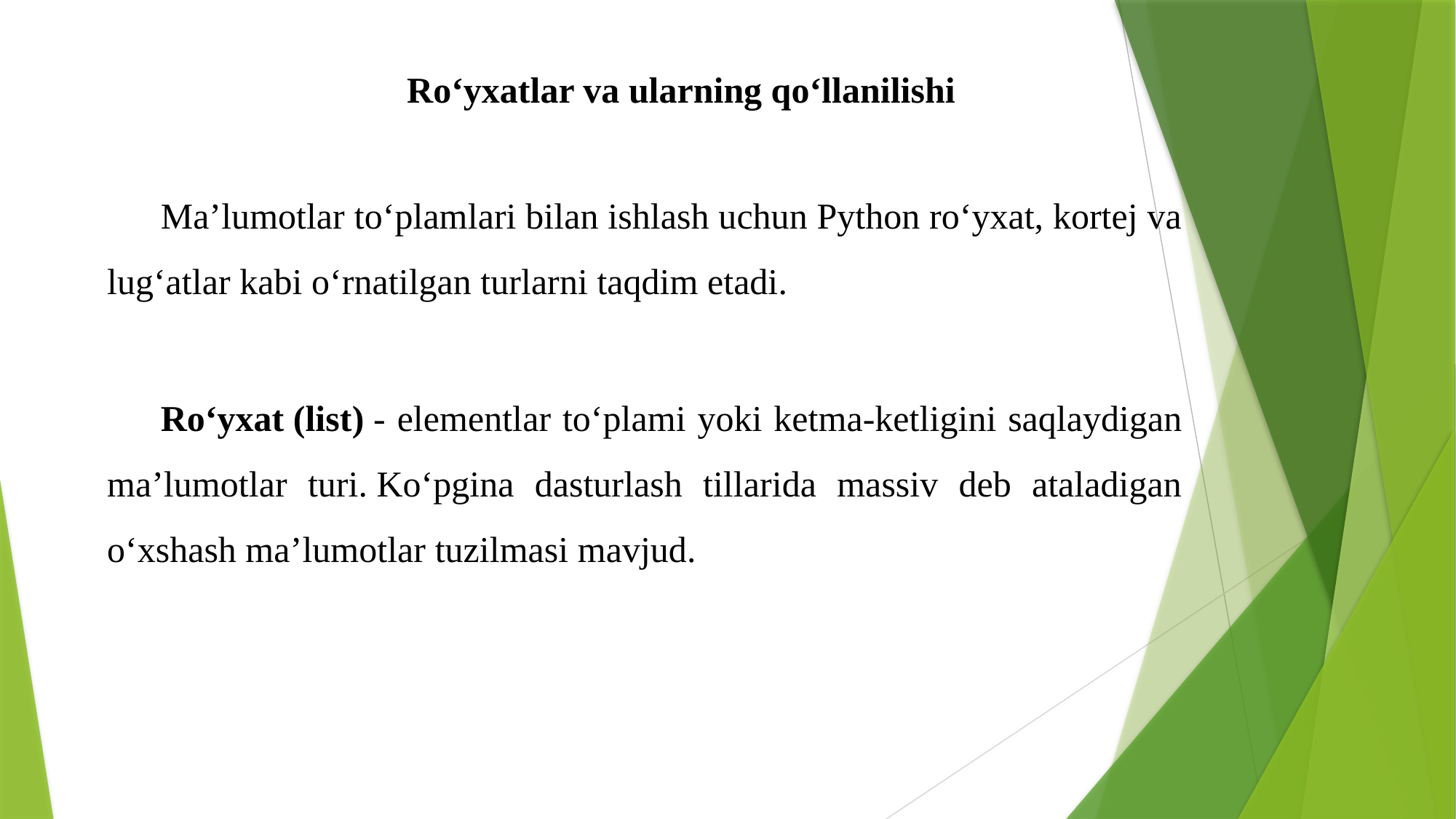

Ro‘yxatlar va ularning qo‘llanilishi
Ma’lumotlar to‘plamlari bilan ishlash uchun Python ro‘yxat, kortej va lug‘atlar kabi o‘rnatilgan turlarni taqdim etadi.
Ro‘yxat (list) - elementlar to‘plami yoki ketma-ketligini saqlaydigan ma’lumotlar turi. Ko‘pgina dasturlash tillarida massiv deb ataladigan o‘xshash ma’lumotlar tuzilmasi mavjud.